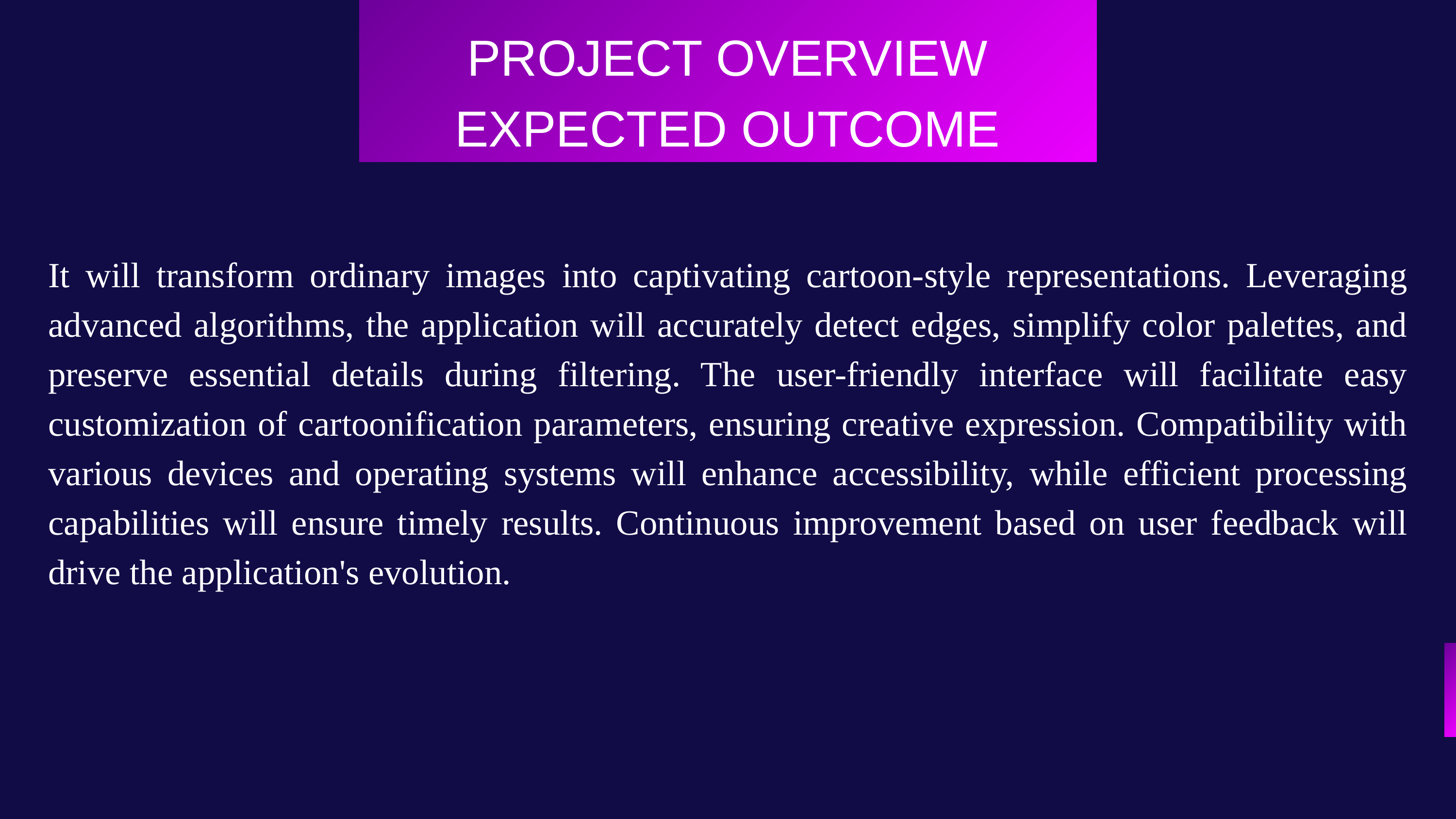

PROJECT OVERVIEW
EXPECTED OUTCOME
It will transform ordinary images into captivating cartoon-style representations. Leveraging advanced algorithms, the application will accurately detect edges, simplify color palettes, and preserve essential details during filtering. The user-friendly interface will facilitate easy customization of cartoonification parameters, ensuring creative expression. Compatibility with various devices and operating systems will enhance accessibility, while efficient processing capabilities will ensure timely results. Continuous improvement based on user feedback will drive the application's evolution.